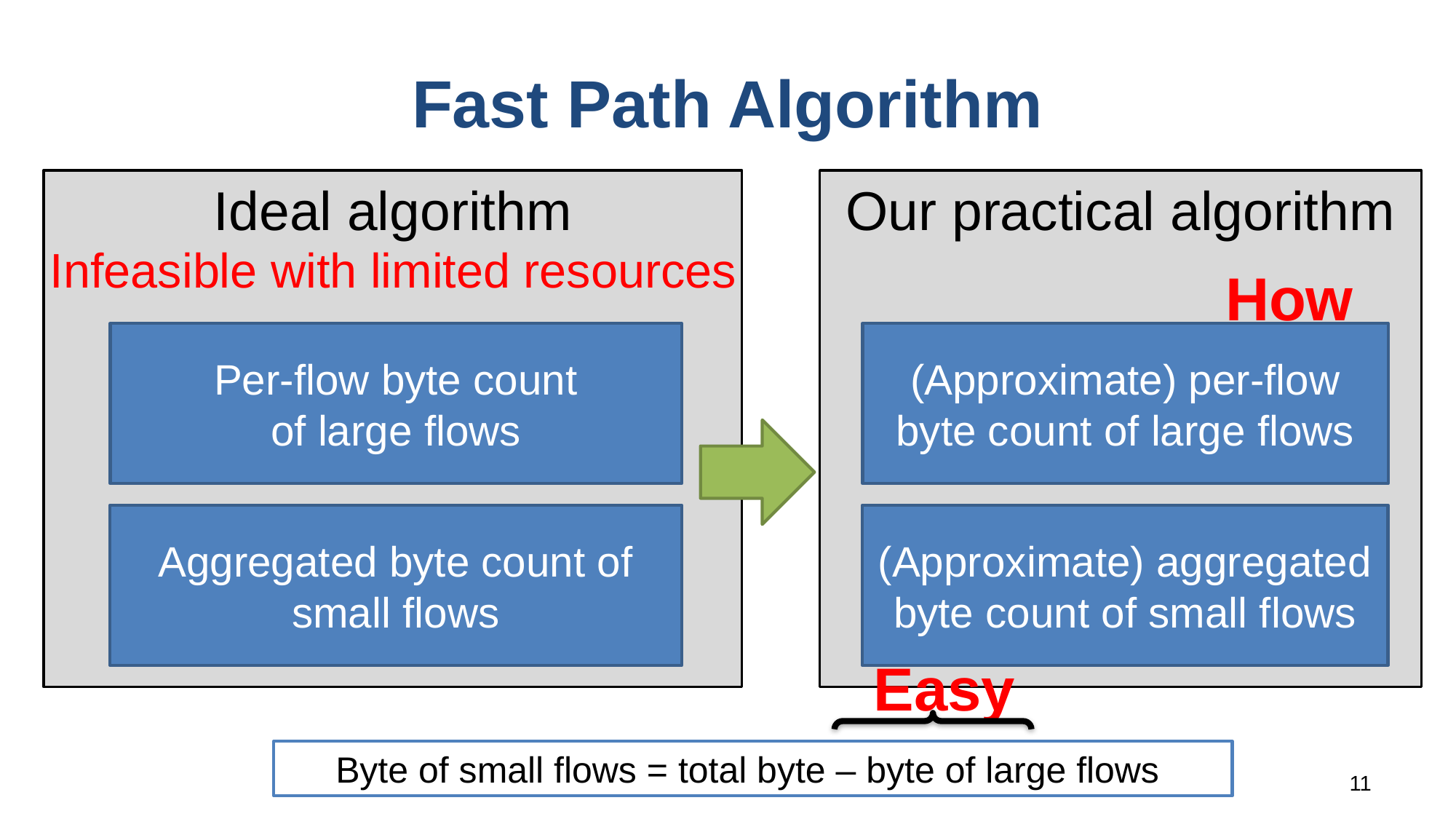

# Fast Path Algorithm
Ideal algorithm
Per-flow byte count
of large flows
Aggregated byte count of small flows
Our practical algorithm
Infeasible with limited resources
How
(Approximate) per-flow byte count of large flows

(Approximate) aggregated byte count of small flows
?

Easy
Byte of small flows = total byte – byte of large flows
11